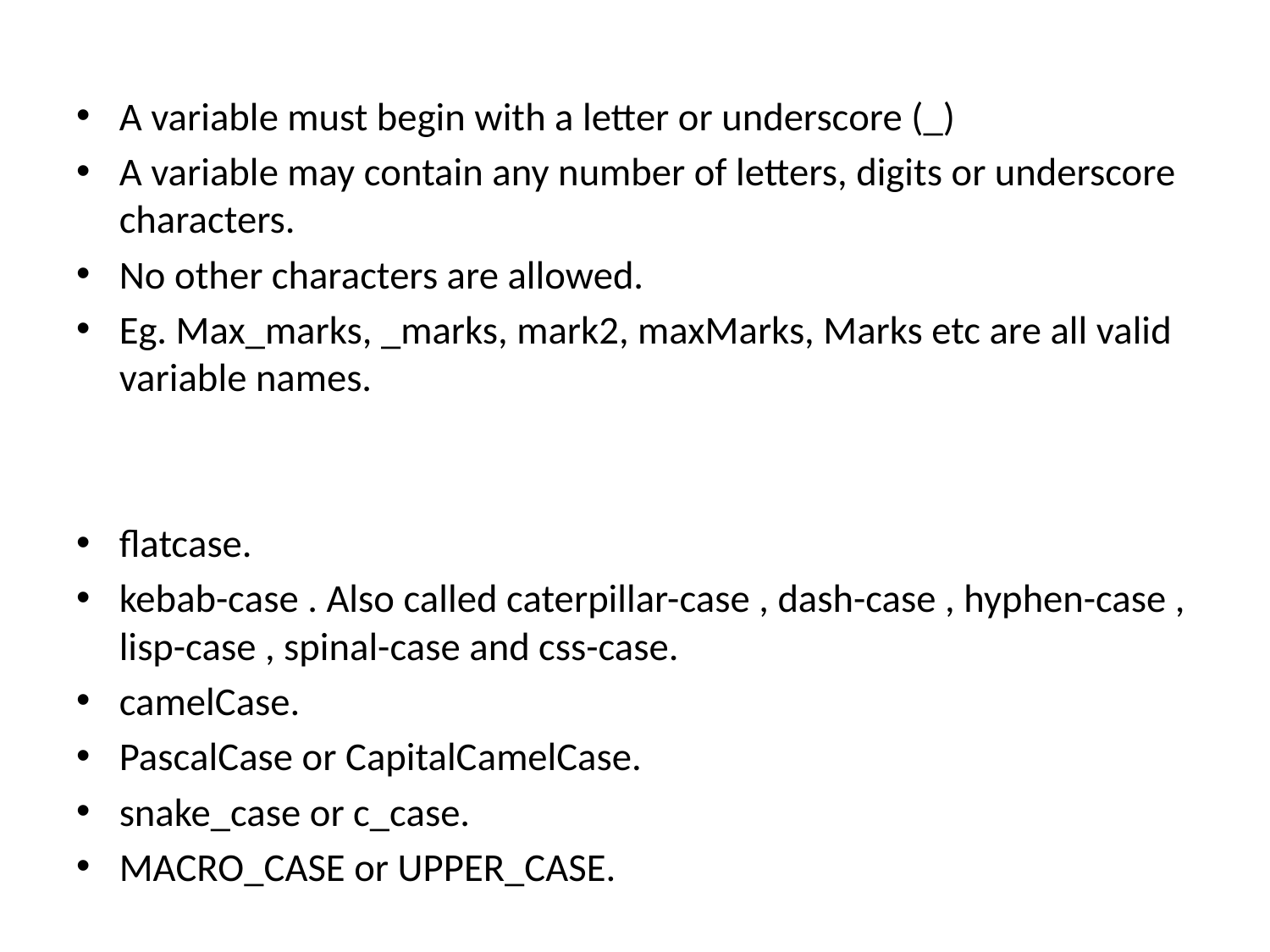

A variable must begin with a letter or underscore (_)
A variable may contain any number of letters, digits or underscore characters.
No other characters are allowed.
Eg. Max_marks, _marks, mark2, maxMarks, Marks etc are all valid variable names.

flatcase.
kebab-case . Also called caterpillar-case , dash-case , hyphen-case , lisp-case , spinal-case and css-case.
camelCase.
PascalCase or CapitalCamelCase.
snake_case or c_case.
MACRO_CASE or UPPER_CASE.